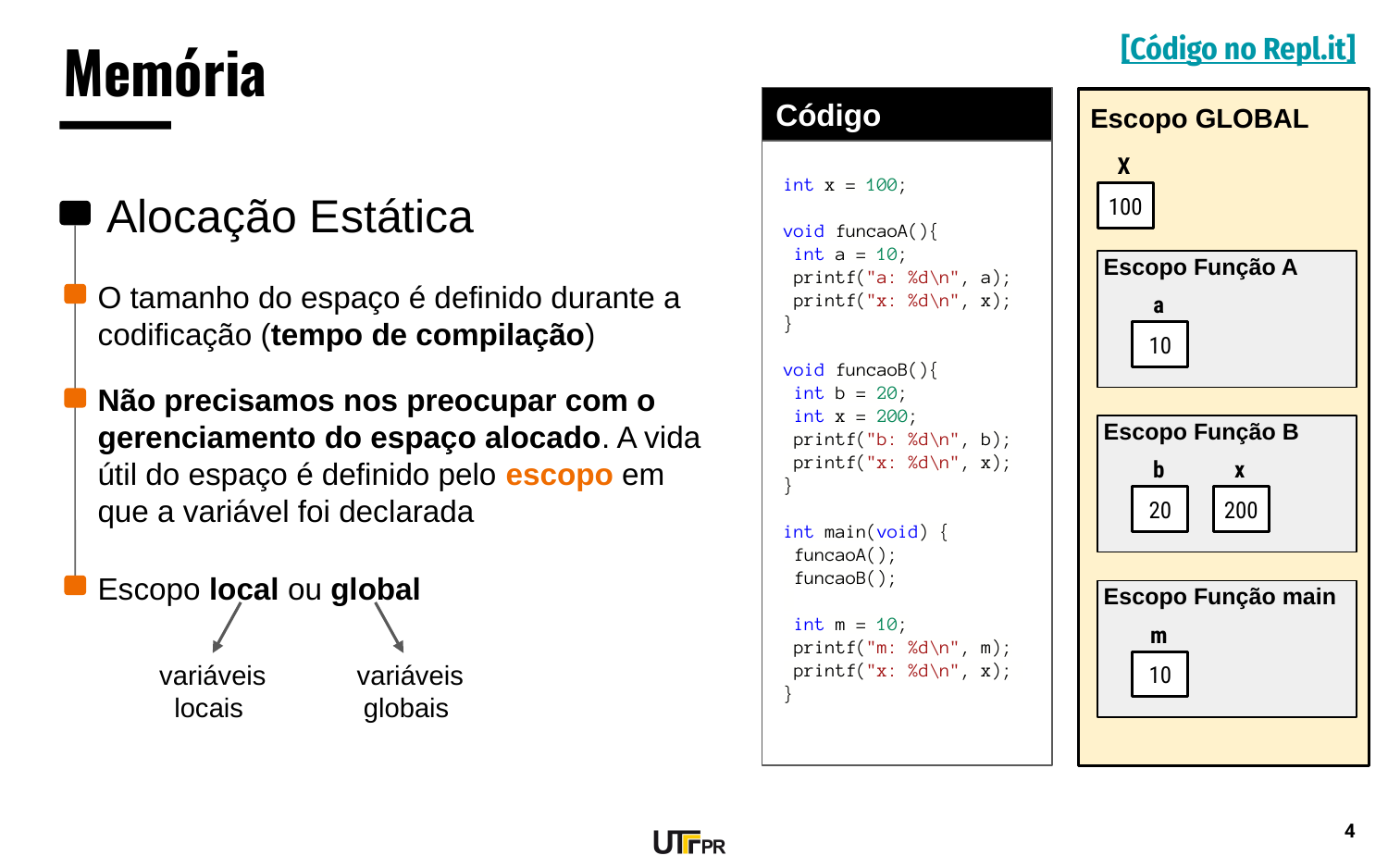

# Memória
[Código no Repl.it]

Código
Escopo GLOBAL

X
int x = 100;

void funcaoA(){
 int a = 10;
 printf("a: %d\n", a);
 printf("x: %d\n", x);
}

void funcaoB(){
 int b = 20;
 int x = 200;
 printf("b: %d\n", b);
 printf("x: %d\n", x);
}

int main(void) {
 funcaoA();
 funcaoB();

 int m = 10;
 printf("m: %d\n", m);
 printf("x: %d\n", x);
}
Alocação Estática
100

Escopo Função A

O tamanho do espaço é definido durante a codificação (tempo de compilação)

a
10
Não precisamos nos preocupar com o gerenciamento do espaço alocado. A vida útil do espaço é definido pelo escopo em que a variável foi declarada

Escopo Função B

b
x
20
200
Escopo local ou global
Escopo Função main

m
variáveis locais
variáveis globais
10
4